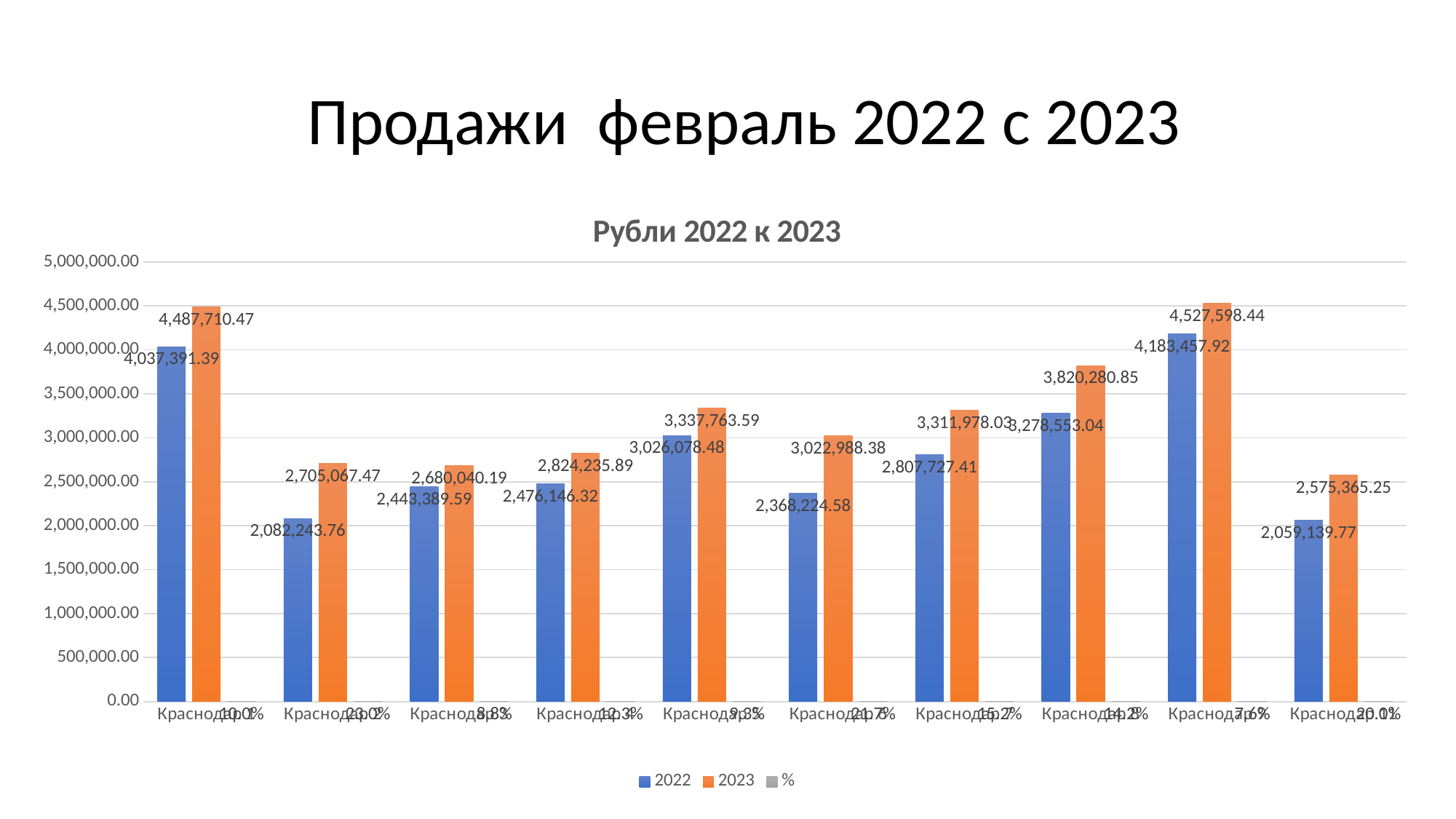

# Продажи  февраль 2022 с 2023

### Chart: Рубли 2022 к 2023

| Category | 2022 | 2023 | % |
|---|---|---|---|
| Краснодар 1 | 4037391.39 | 4487710.47 | 0.10034494939242362 |
| Краснодар 2 | 2082243.76 | 2705067.47 | 0.23024331810843895 |
| Краснодар 3 | 2443389.59 | 2680040.19 | 0.08830113849897157 |
| Краснодар 4 | 2476146.32 | 2824235.89 | 0.12325088397626739 |
| Краснодар 5 | 3026078.48 | 3337763.59 | 0.09338142189992547 |
| Краснодар 6 | 2368224.58 | 3022988.38 | 0.21659487821120896 |
| Краснодар 7 | 2807727.41 | 3311978.03 | 0.1522505932806564 |
| Краснодар 8 | 3278553.04 | 3820280.85 | 0.1418031373269324 |
| Краснодар 9 | 4183457.92 | 4527598.44 | 0.07600950582534445 |
| Краснодар 11 | 2059139.77 | 2575365.25 | 0.20044748215811328 |